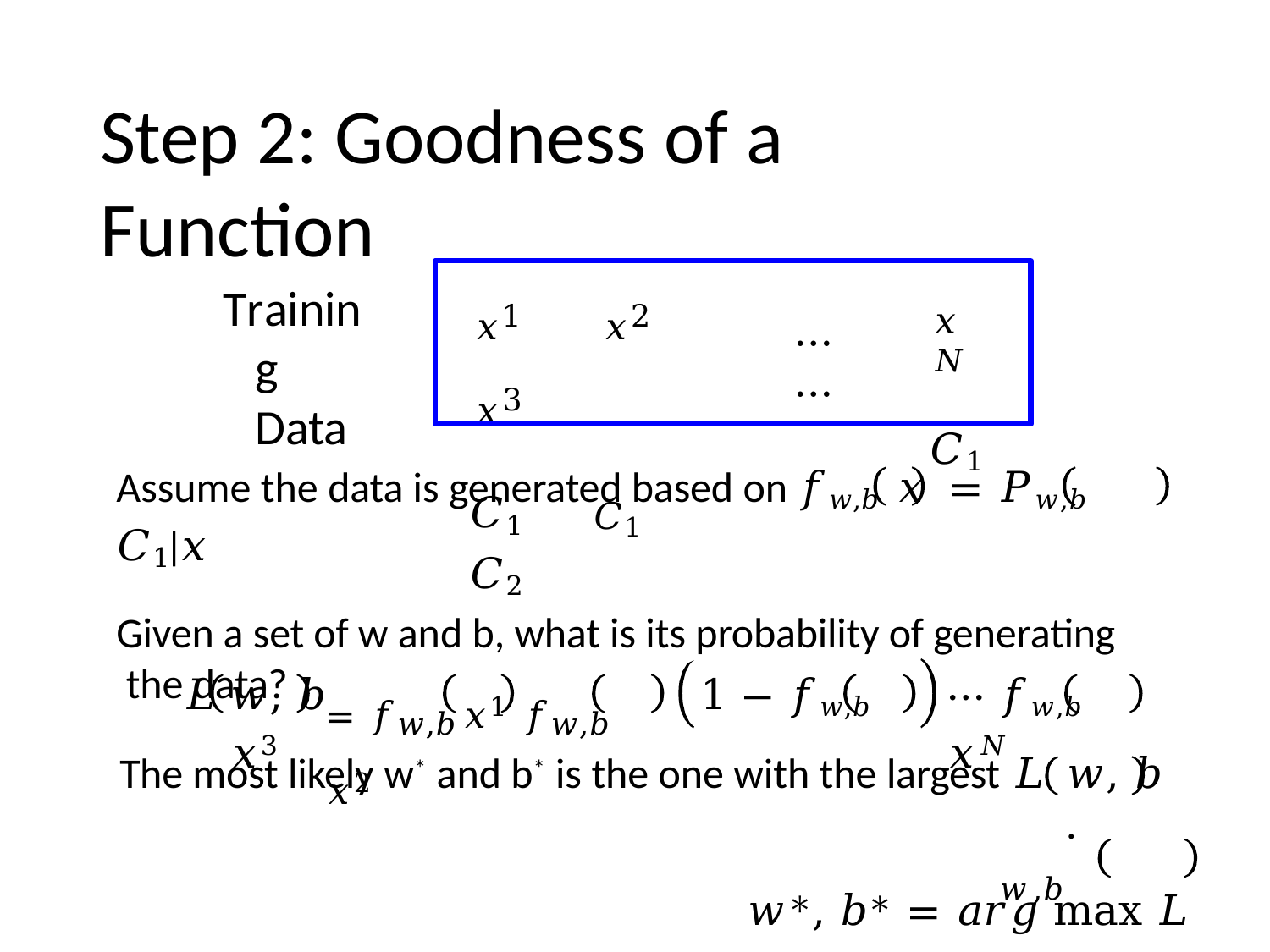

# Step 2: Goodness of a Function
𝑥𝑁
𝐶1

𝑥1	𝑥2	𝑥3
𝐶1	𝐶1	𝐶2
Training  Data
… …
Assume the data is generated based on 𝑓𝑤,𝑏	𝑥	= 𝑃𝑤,𝑏	𝐶1|𝑥
Given a set of w and b, what is its probability of generating  the data?

𝐿	𝑤, 𝑏	1 − 𝑓𝑤,𝑏	𝑥3
⋯ 𝑓𝑤,𝑏	𝑥𝑁
= 𝑓𝑤,𝑏	𝑥1	𝑓𝑤,𝑏	𝑥2

The most likely w* and b* is the one with the largest 𝐿	𝑤, 𝑏	.
𝑤∗, 𝑏∗  = 𝑎𝑟𝑔 max 𝐿	𝑤, 𝑏

𝑤,𝑏